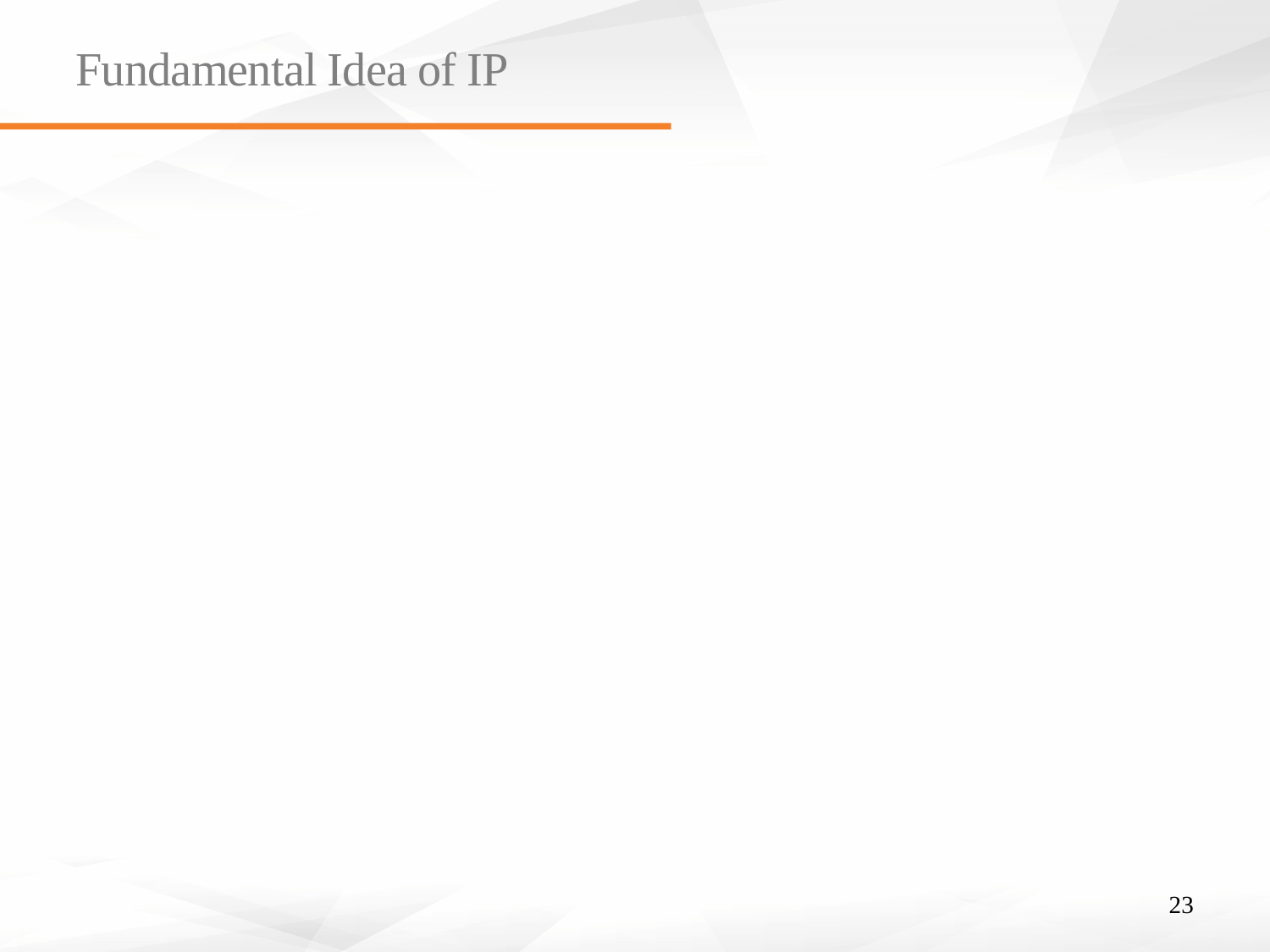

# Fundamental Idea of IP
Routes between networks.

Why? It makes routing tables shorter
23